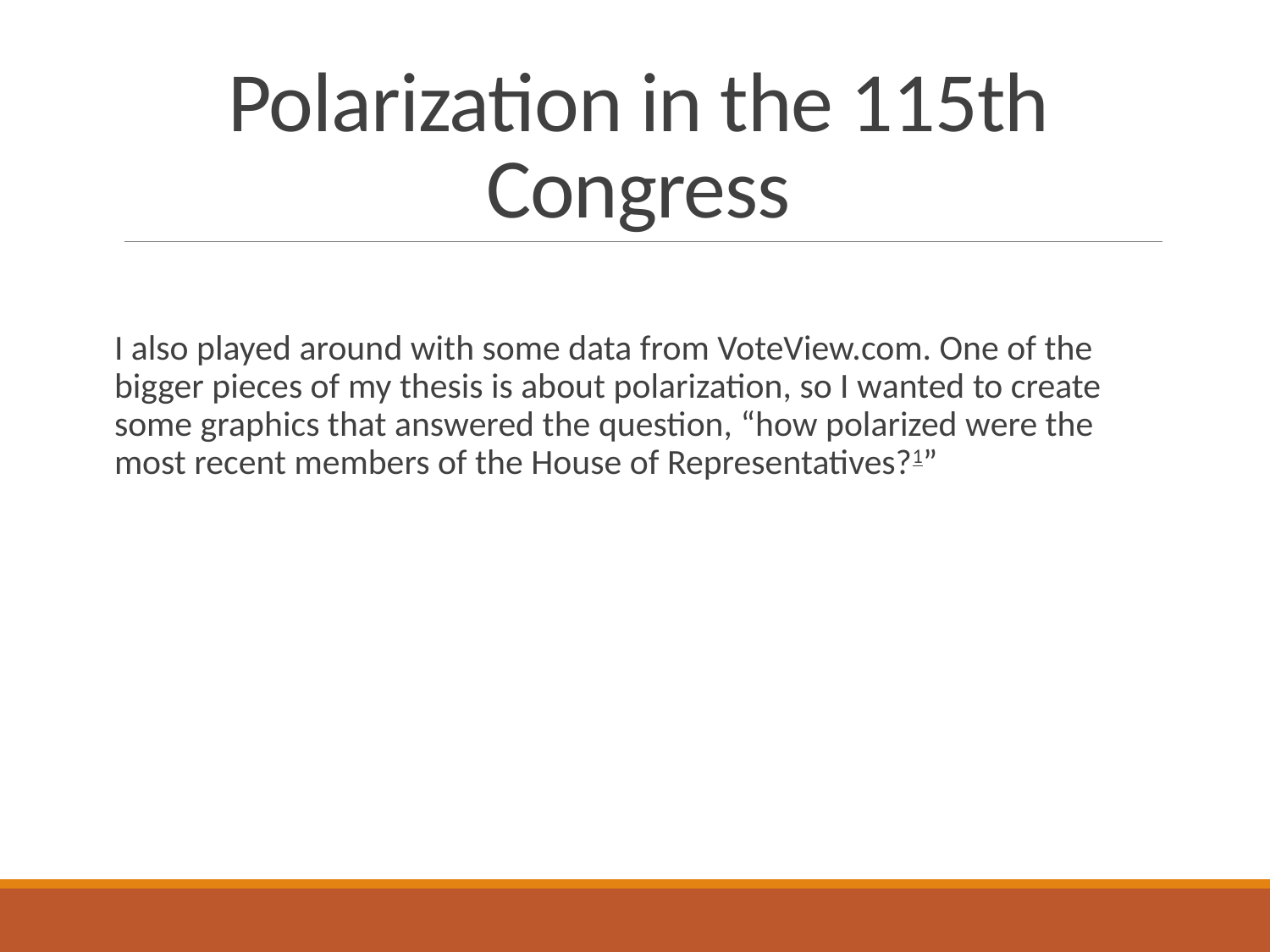

# Polarization in the 115th Congress

I also played around with some data from VoteView.com. One of the bigger pieces of my thesis is about polarization, so I wanted to create some graphics that answered the question, “how polarized were the most recent members of the House of Representatives?1”